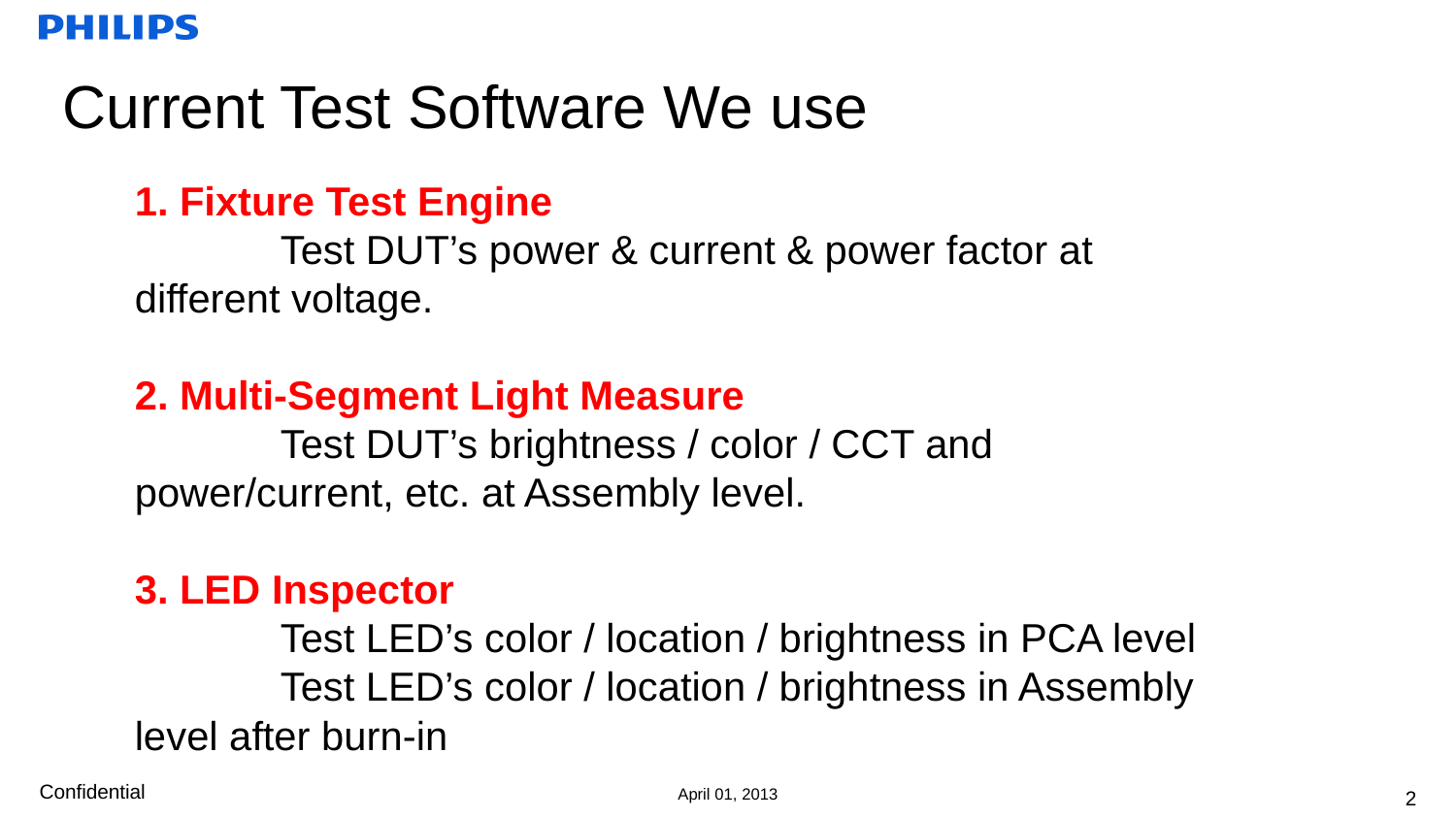

# Current Test Software We use
1. Fixture Test Engine
	Test DUT’s power & current & power factor at different voltage.

2. Multi-Segment Light Measure
	Test DUT’s brightness / color / CCT and power/current, etc. at Assembly level.

3. LED Inspector
	Test LED’s color / location / brightness in PCA level
	Test LED’s color / location / brightness in Assembly level after burn-in
2